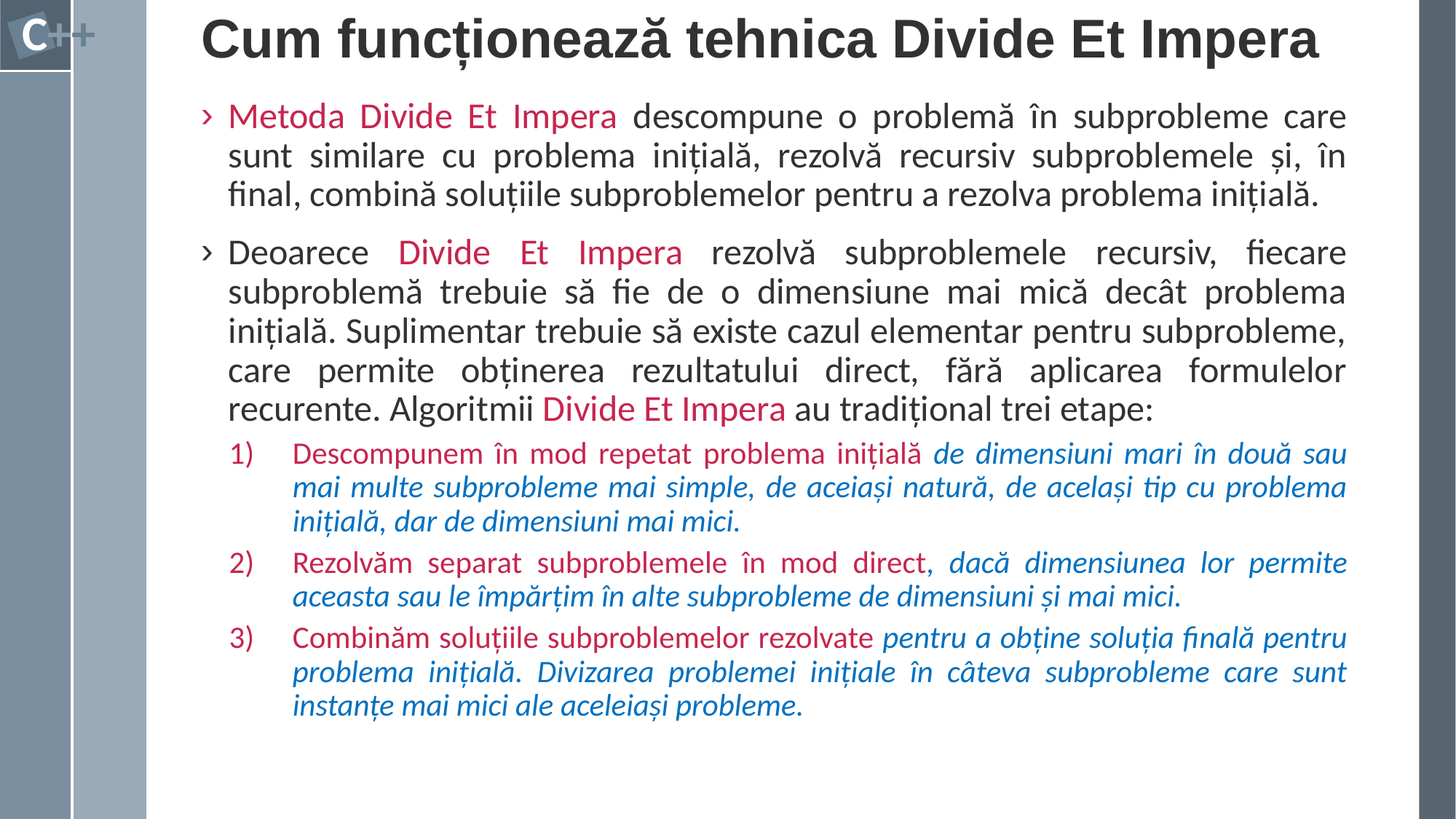

# Cum funcționează tehnica Divide Et Impera
Metoda Divide Et Impera descompune o problemă în subprobleme care sunt similare cu problema inițială, rezolvă recursiv subproblemele și, în final, combină soluțiile subproblemelor pentru a rezolva problema inițială.
Deoarece Divide Et Impera rezolvă subproblemele recursiv, fiecare subproblemă trebuie să fie de o dimensiune mai mică decât problema inițială. Suplimentar trebuie să existe cazul elementar pentru subprobleme, care permite obținerea rezultatului direct, fără aplicarea formulelor recurente. Algoritmii Divide Et Impera au tradițional trei etape:
Descompunem în mod repetat problema inițială de dimensiuni mari în două sau mai multe subprobleme mai simple, de aceiași natură, de același tip cu problema inițială, dar de dimensiuni mai mici.
Rezolvăm separat subproblemele în mod direct, dacă dimensiunea lor permite aceasta sau le împărțim în alte subprobleme de dimensiuni și mai mici.
Combinăm soluțiile subproblemelor rezolvate pentru a obține soluția finală pentru problema inițială. Divizarea problemei inițiale în câteva subprobleme care sunt instanțe mai mici ale aceleiași probleme.